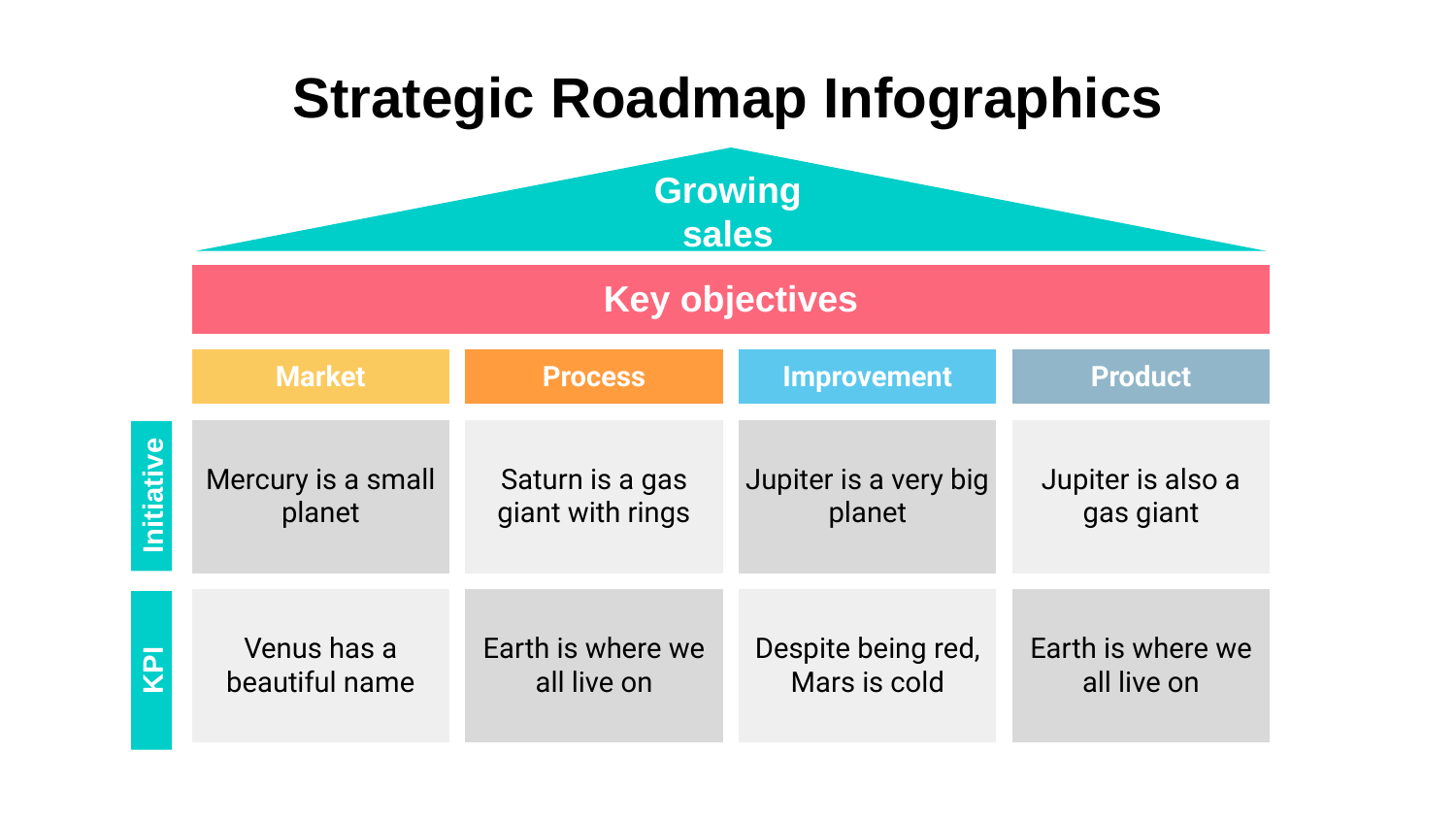

# Strategic Roadmap Infographics

Growing sales
| Key objectives |  |  |  |
| --- | --- | --- | --- |
| Market | Process | Improvement | Product |
| Mercury is a small planet | Saturn is a gas giant with rings | Jupiter is a very big planet | Jupiter is also a gas giant |
| Venus has a beautiful name | Earth is where we all live on | Despite being red, Mars is cold | Earth is where we all live on |

Initiative
KPI